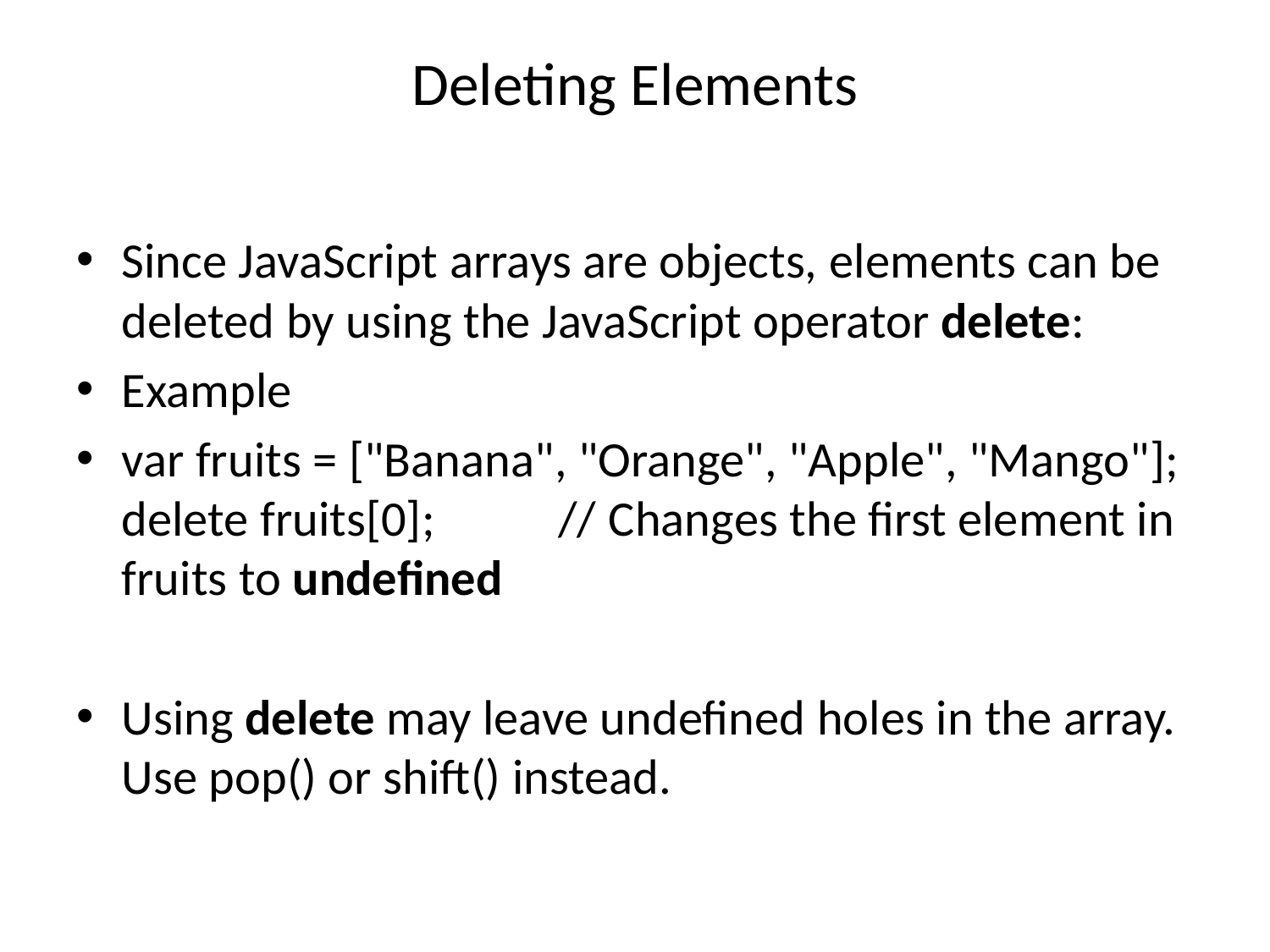

# Deleting Elements
Since JavaScript arrays are objects, elements can be deleted by using the JavaScript operator delete:
Example
var fruits = ["Banana", "Orange", "Apple", "Mango"];
delete fruits[0];           // Changes the first element in fruits to undefined

Using delete may leave undefined holes in the array. Use pop() or shift() instead.